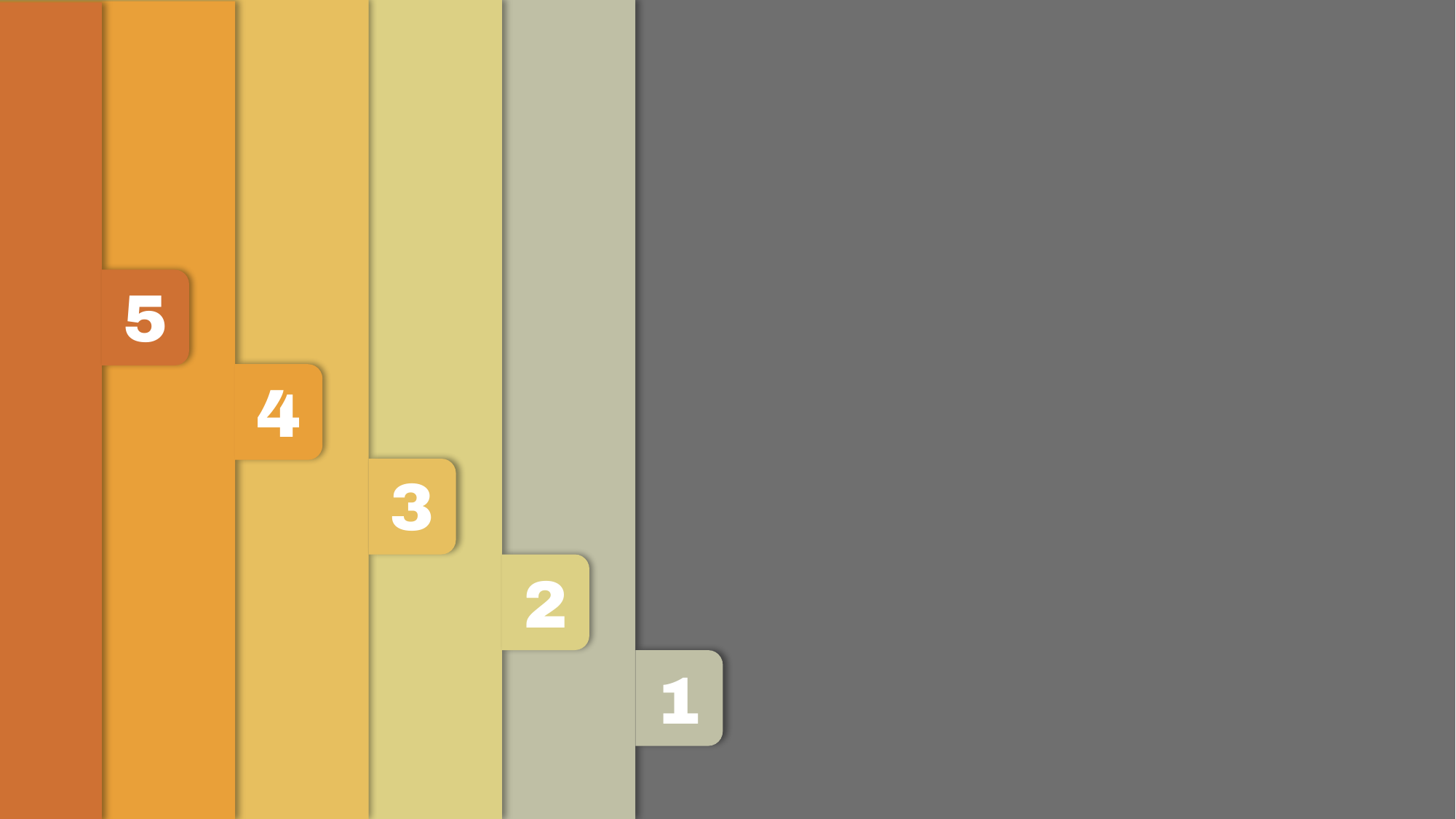

NAME OF TINTER
(IF NO-BLACK)
3

SALES INVOICE REF NO.
(MANUAL INVOICE)
2

1
JOB ORDER #

NAME OF INTALLER
NAME # 1
NAME # 2
NAME # 3
4

STATUS OF INVOICE (BLANK)
5